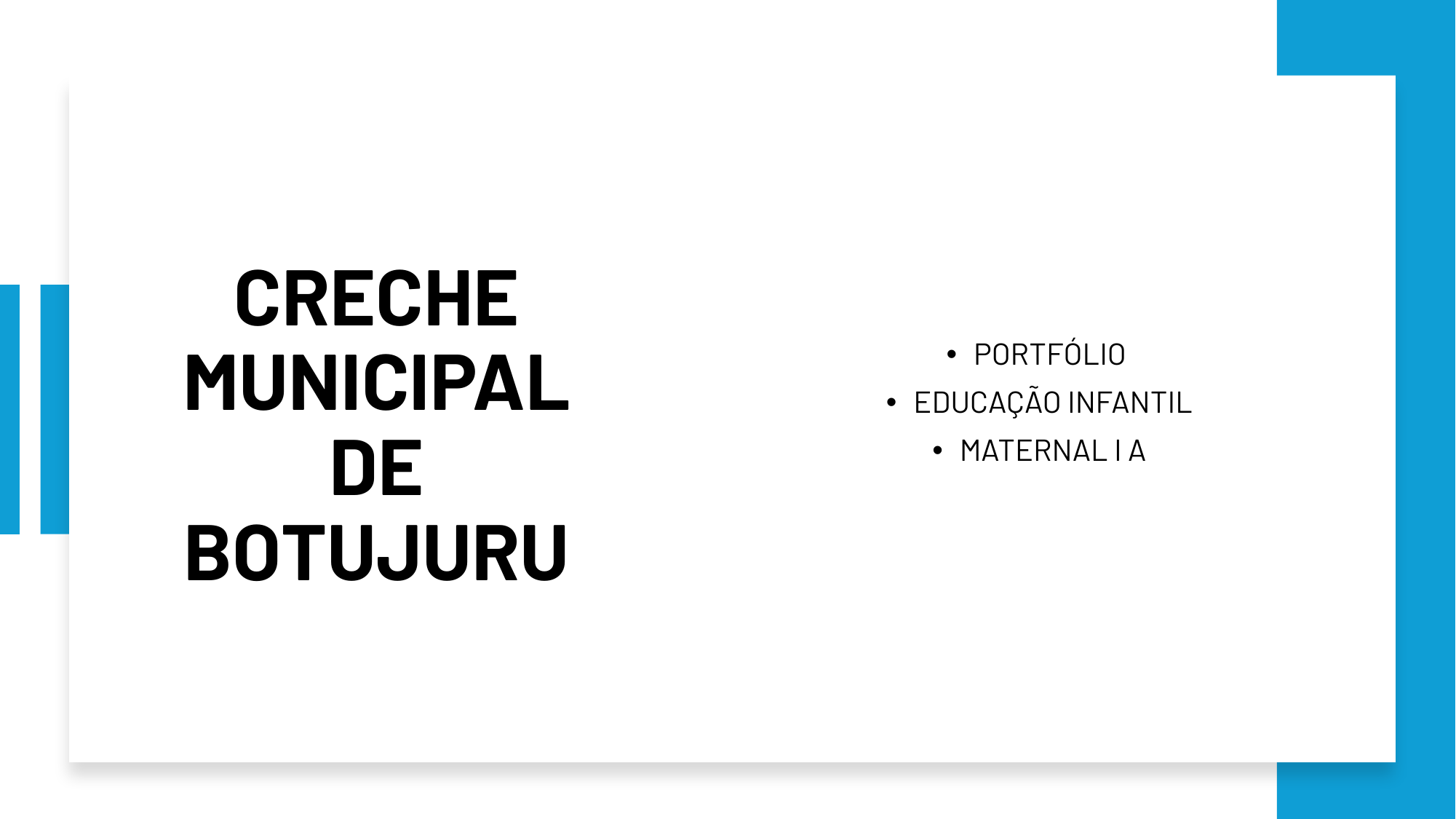

# CRECHE MUNICIPAL DE BOTUJURU
PORTFÓLIO
EDUCAÇÃO INFANTIL
MATERNAL I A